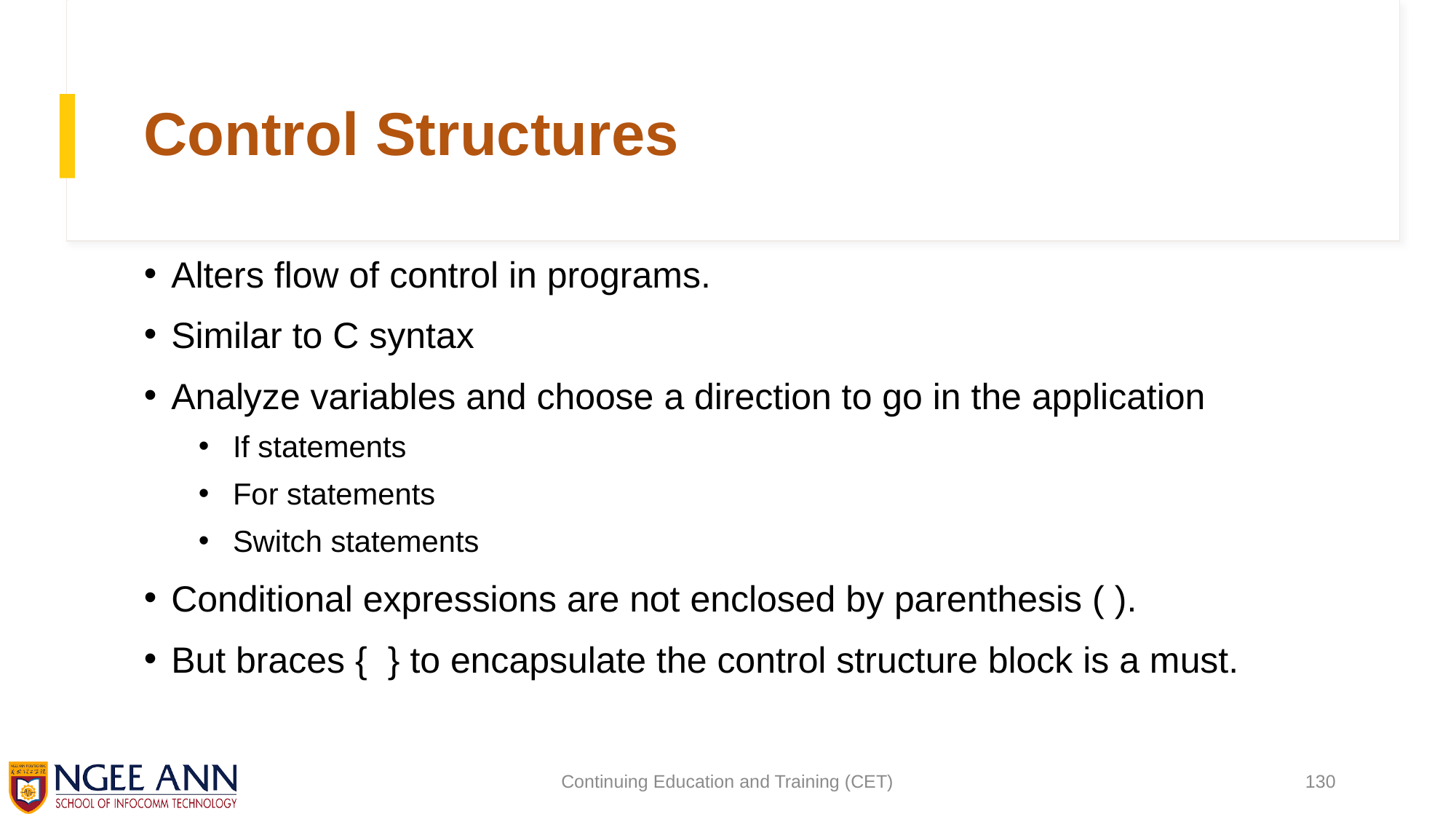

# Control Structures
Alters flow of control in programs.
Similar to C syntax
Analyze variables and choose a direction to go in the application
If statements
For statements
Switch statements
Conditional expressions are not enclosed by parenthesis ( ).
But braces {  } to encapsulate the control structure block is a must.

Continuing Education and Training (CET)
130